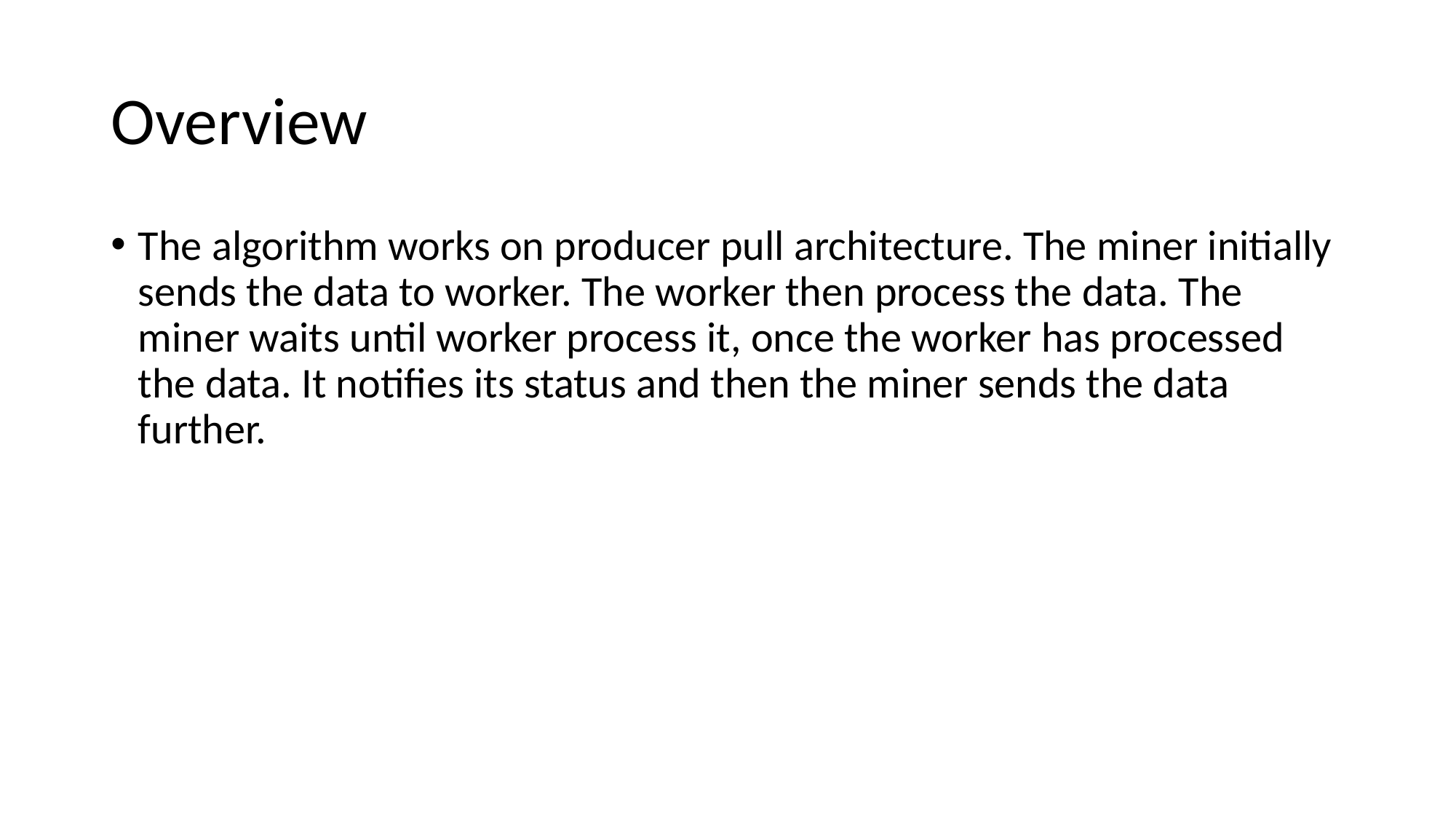

# Overview
The algorithm works on producer pull architecture. The miner initially sends the data to worker. The worker then process the data. The miner waits until worker process it, once the worker has processed the data. It notifies its status and then the miner sends the data further.